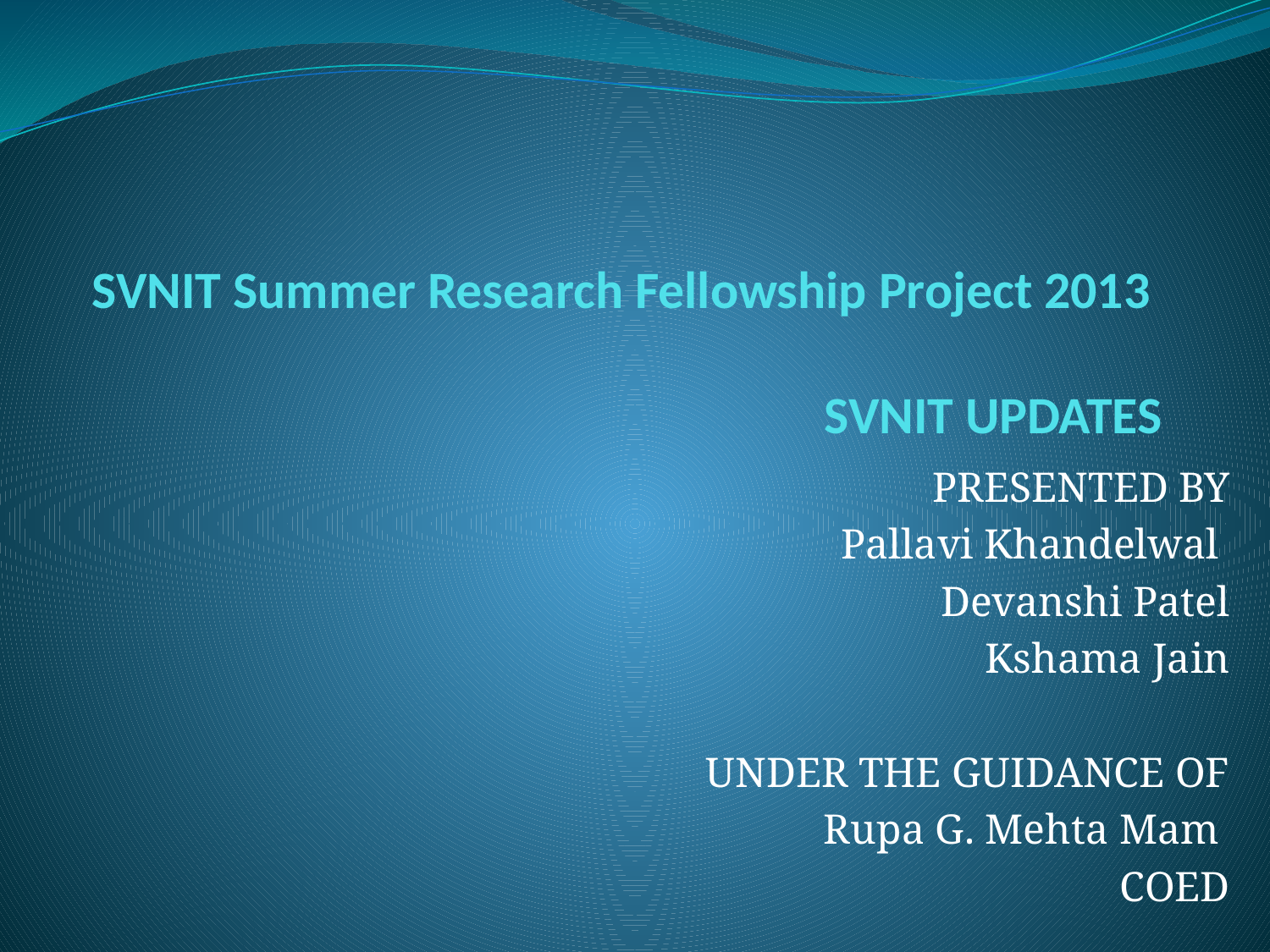

# SVNIT Summer Research Fellowship Project 2013 SVNIT UPDATES
PRESENTED BY
Pallavi Khandelwal
     Devanshi Patel
     Kshama Jain

UNDER THE GUIDANCE OF
  Rupa G. Mehta Mam
COED